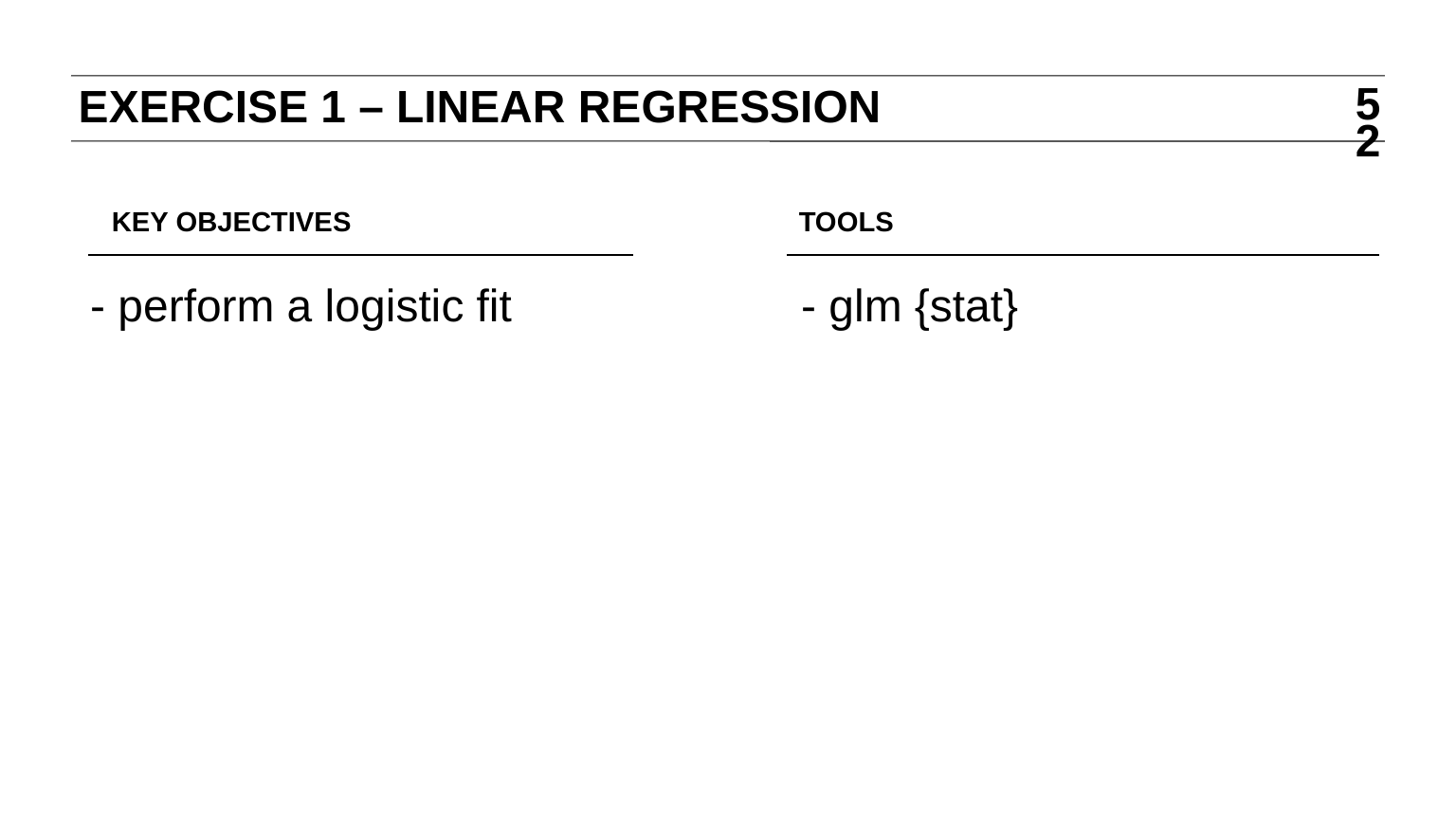

Exercise 1 – linear regression
52
Key objectives
tools
- perform a logistic fit			- glm {stat}